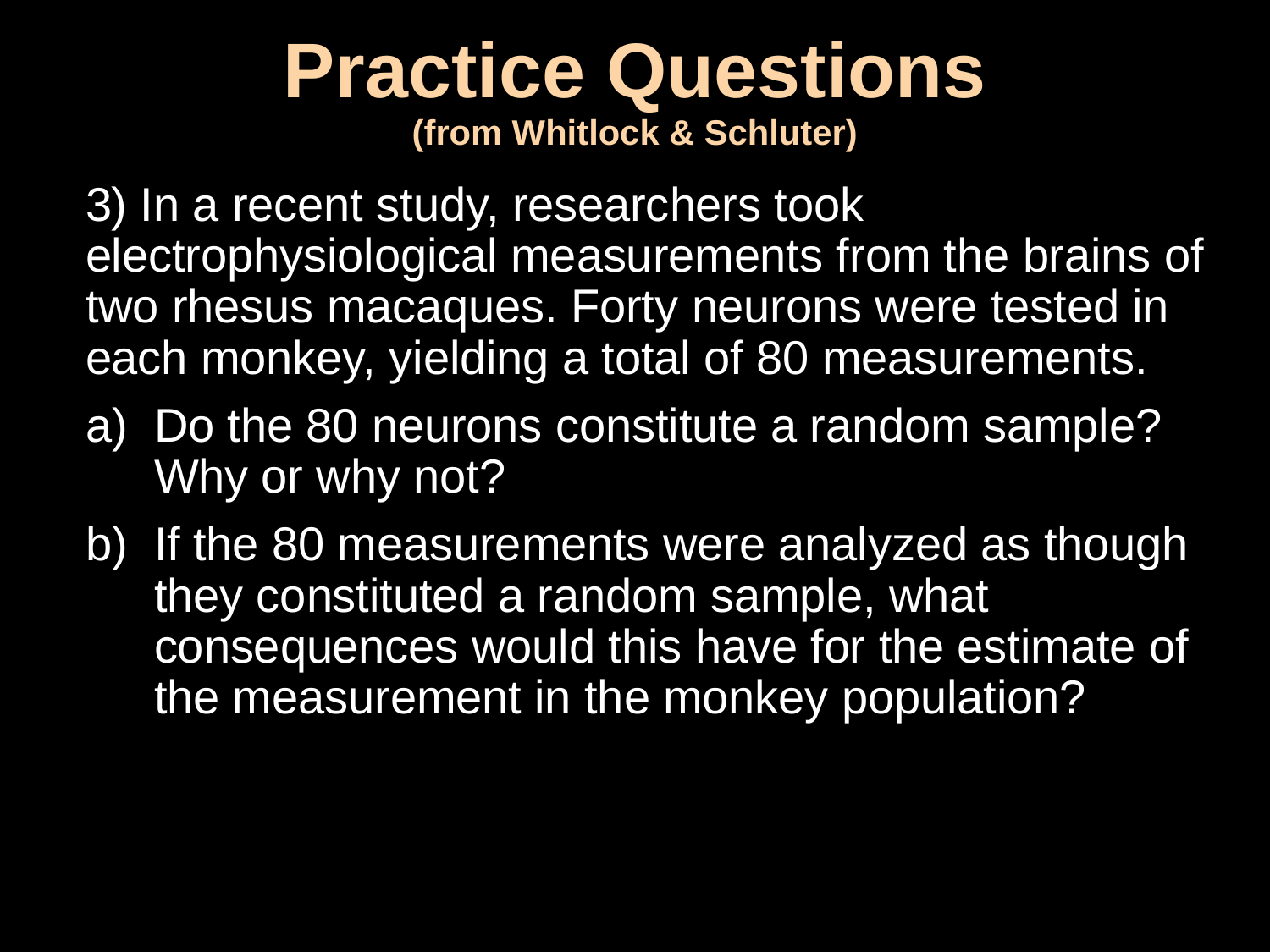

Practice Questions
(from Whitlock & Schluter)
3) In a recent study, researchers took electrophysiological measurements from the brains of two rhesus macaques. Forty neurons were tested in each monkey, yielding a total of 80 measurements.
Do the 80 neurons constitute a random sample? Why or why not?
If the 80 measurements were analyzed as though they constituted a random sample, what consequences would this have for the estimate of the measurement in the monkey population?